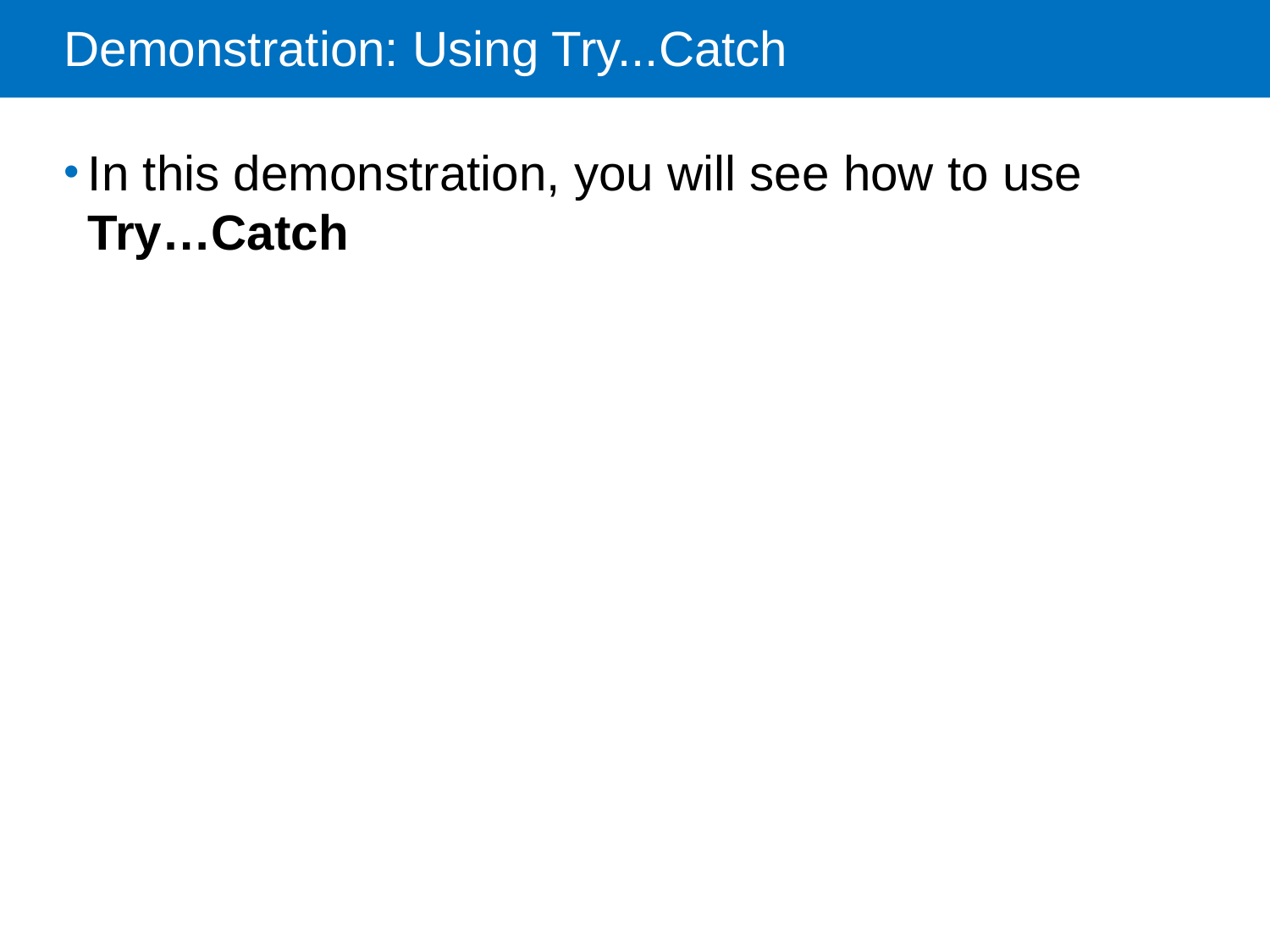

# Demonstration: Using Try...Catch
In this demonstration, you will see how to use Try…Catch